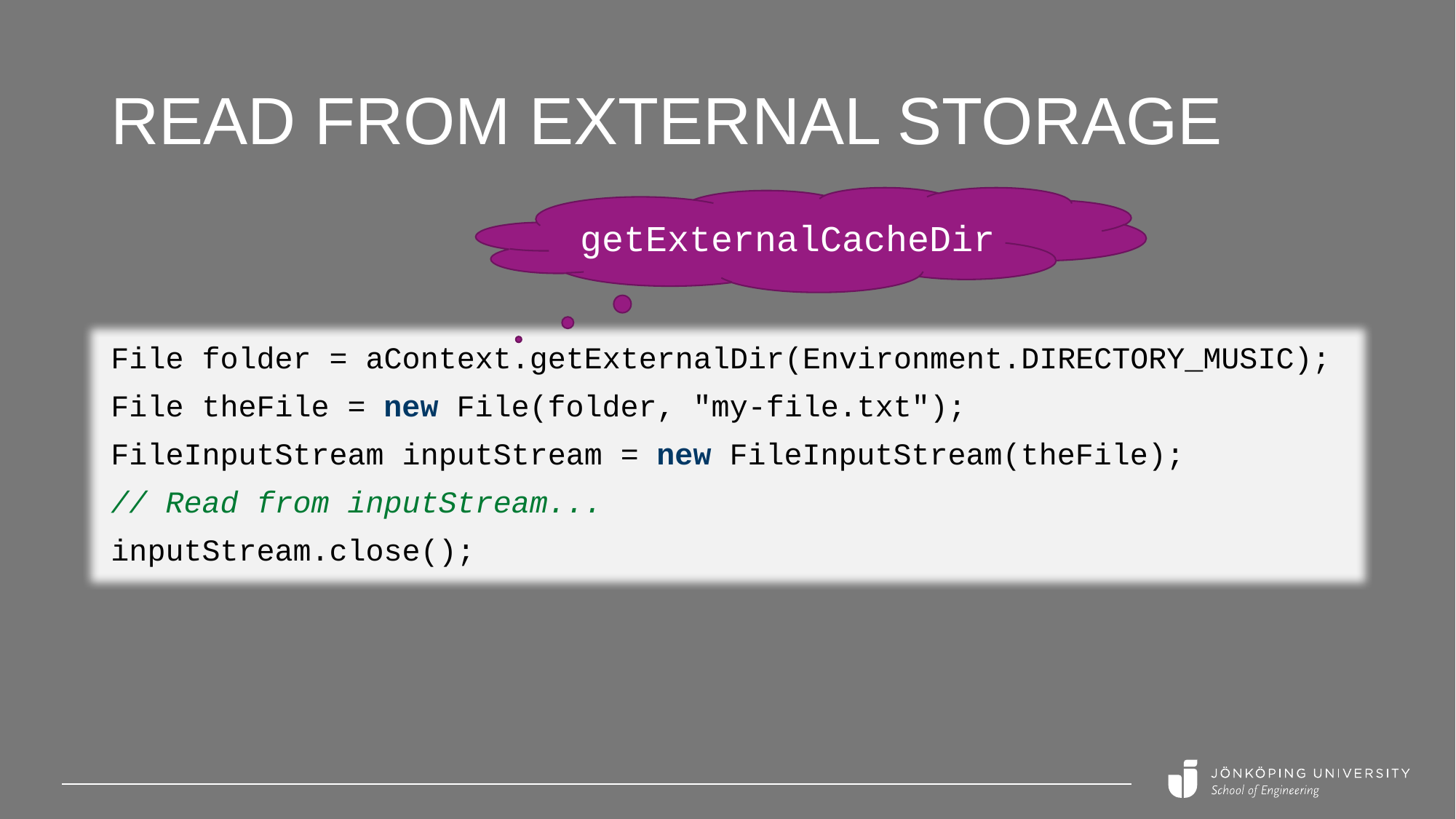

# Read from external storage
getExternalCacheDir
File folder = aContext.getExternalDir(Environment.DIRECTORY_MUSIC);
File theFile = new File(folder, "my-file.txt");
FileInputStream inputStream = new FileInputStream(theFile);
// Read from inputStream...
inputStream.close();